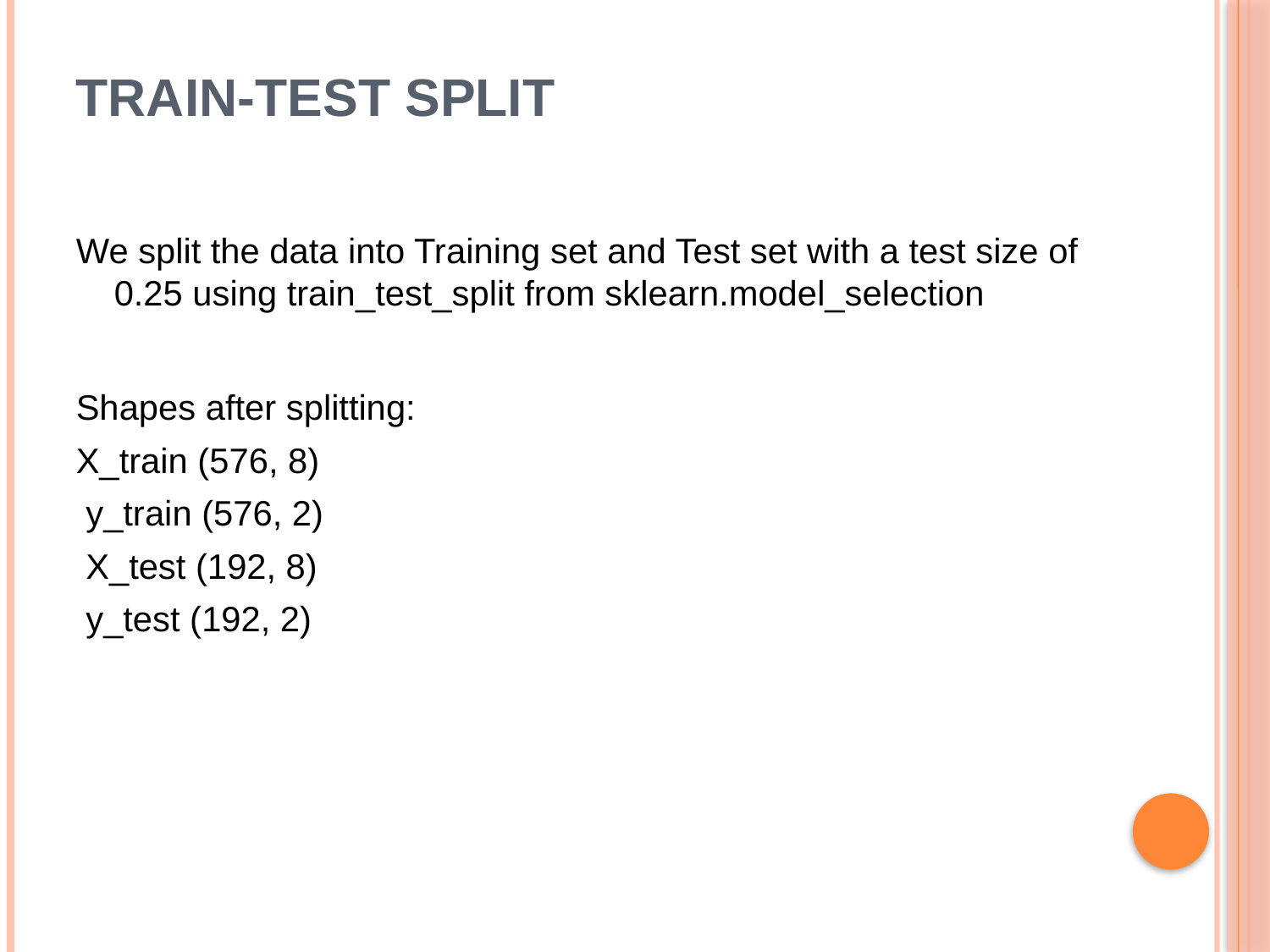

# train-test split
We split the data into Training set and Test set with a test size of 0.25 using train_test_split from sklearn.model_selection

Shapes after splitting:
X_train (576, 8)
 y_train (576, 2)
 X_test (192, 8)
 y_test (192, 2)